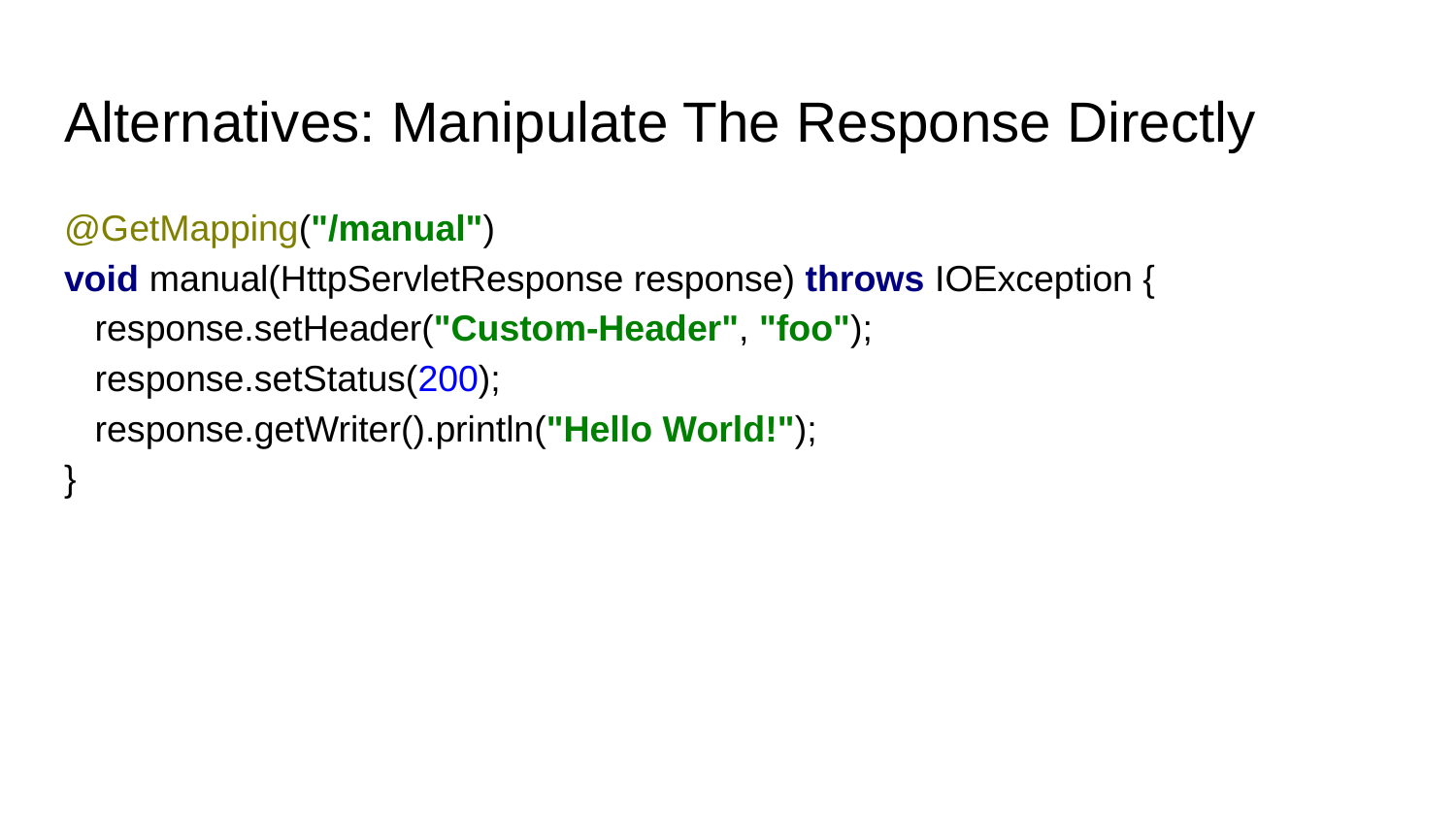

# Alternatives: Manipulate The Response Directly
@GetMapping("/manual")
void manual(HttpServletResponse response) throws IOException {
   response.setHeader("Custom-Header", "foo");
   response.setStatus(200);
   response.getWriter().println("Hello World!");
}